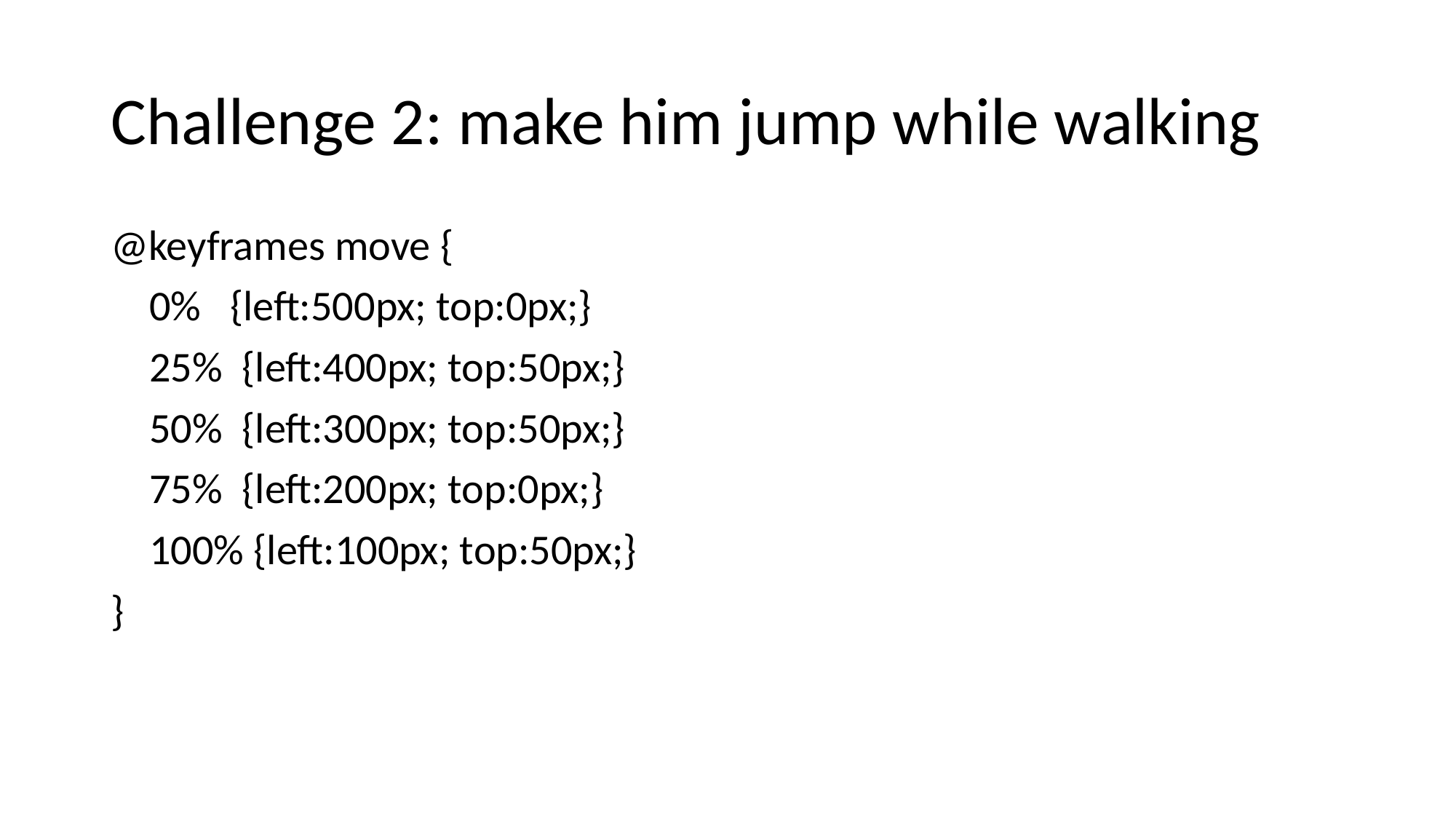

# Challenge 2: make him jump while walking
@keyframes move {
    0%   {left:500px; top:0px;}
    25%  {left:400px; top:50px;}
    50%  {left:300px; top:50px;}
    75%  {left:200px; top:0px;}
    100% {left:100px; top:50px;}
}